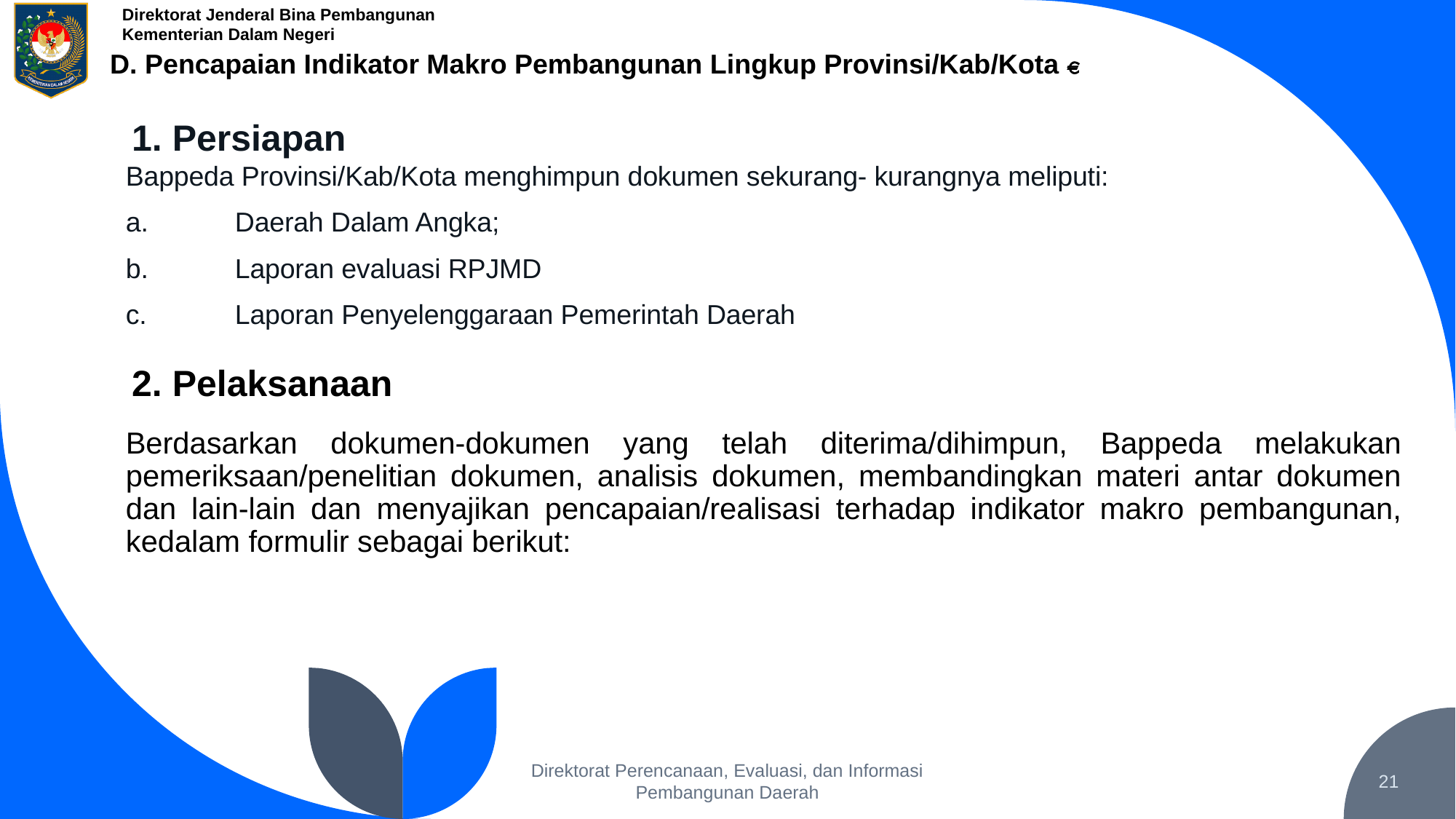

D. Pencapaian Indikator Makro Pembangunan Lingkup Provinsi/Kab/Kota

1. Persiapan
Bappeda Provinsi/Kab/Kota menghimpun dokumen sekurang- kurangnya meliputi:
a.	Daerah Dalam Angka;
b.	Laporan evaluasi RPJMD
c.	Laporan Penyelenggaraan Pemerintah Daerah

2. Pelaksanaan
Berdasarkan dokumen-dokumen yang telah diterima/dihimpun, Bappeda melakukan pemeriksaan/penelitian dokumen, analisis dokumen, membandingkan materi antar dokumen dan lain-lain dan menyajikan pencapaian/realisasi terhadap indikator makro pembangunan, kedalam formulir sebagai berikut:
Direktorat Perencanaan, Evaluasi, dan Informasi Pembangunan Daerah
21